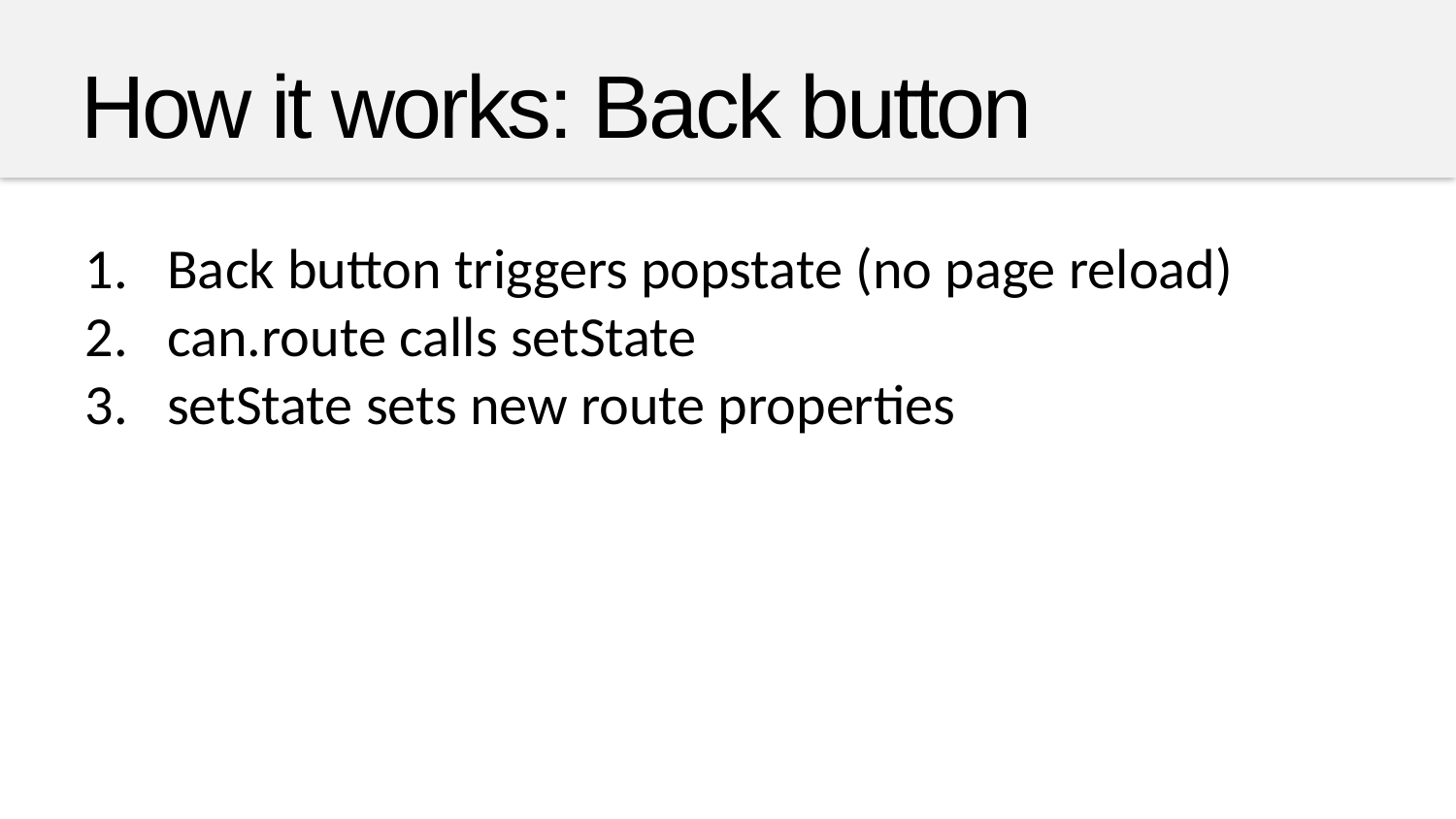

How it works: Back button
Back button triggers popstate (no page reload)
can.route calls setState
setState sets new route properties